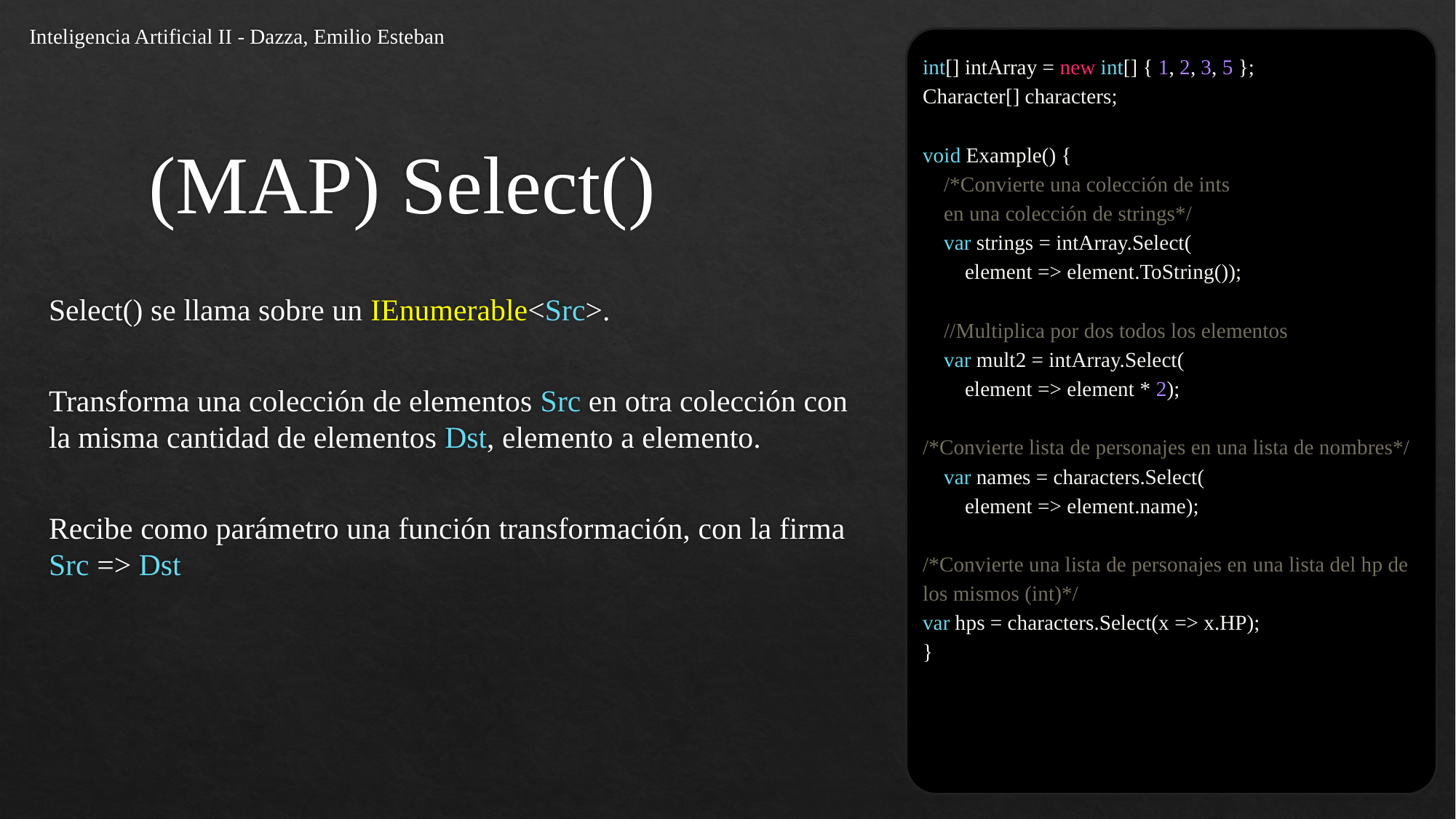

Inteligencia Artificial II - Dazza, Emilio Esteban

int[] intArray = new int[] { 1, 2, 3, 5 };
Character[] characters;

void Example() {
    /*Convierte una colección de ints
    en una colección de strings*/
    var strings = intArray.Select(
        element => element.ToString());

    //Multiplica por dos todos los elementos
    var mult2 = intArray.Select(
        element => element * 2);

/*Convierte lista de personajes en una lista de nombres*/
    var names = characters.Select(
        element => element.name);

/*Convierte una lista de personajes en una lista del hp de los mismos (int)*/
var hps = characters.Select(x => x.HP);
}
# (MAP) Select()
Select() se llama sobre un IEnumerable<Src>.

Transforma una colección de elementos Src en otra colección con la misma cantidad de elementos Dst, elemento a elemento.

Recibe como parámetro una función transformación, con la firma Src => Dst